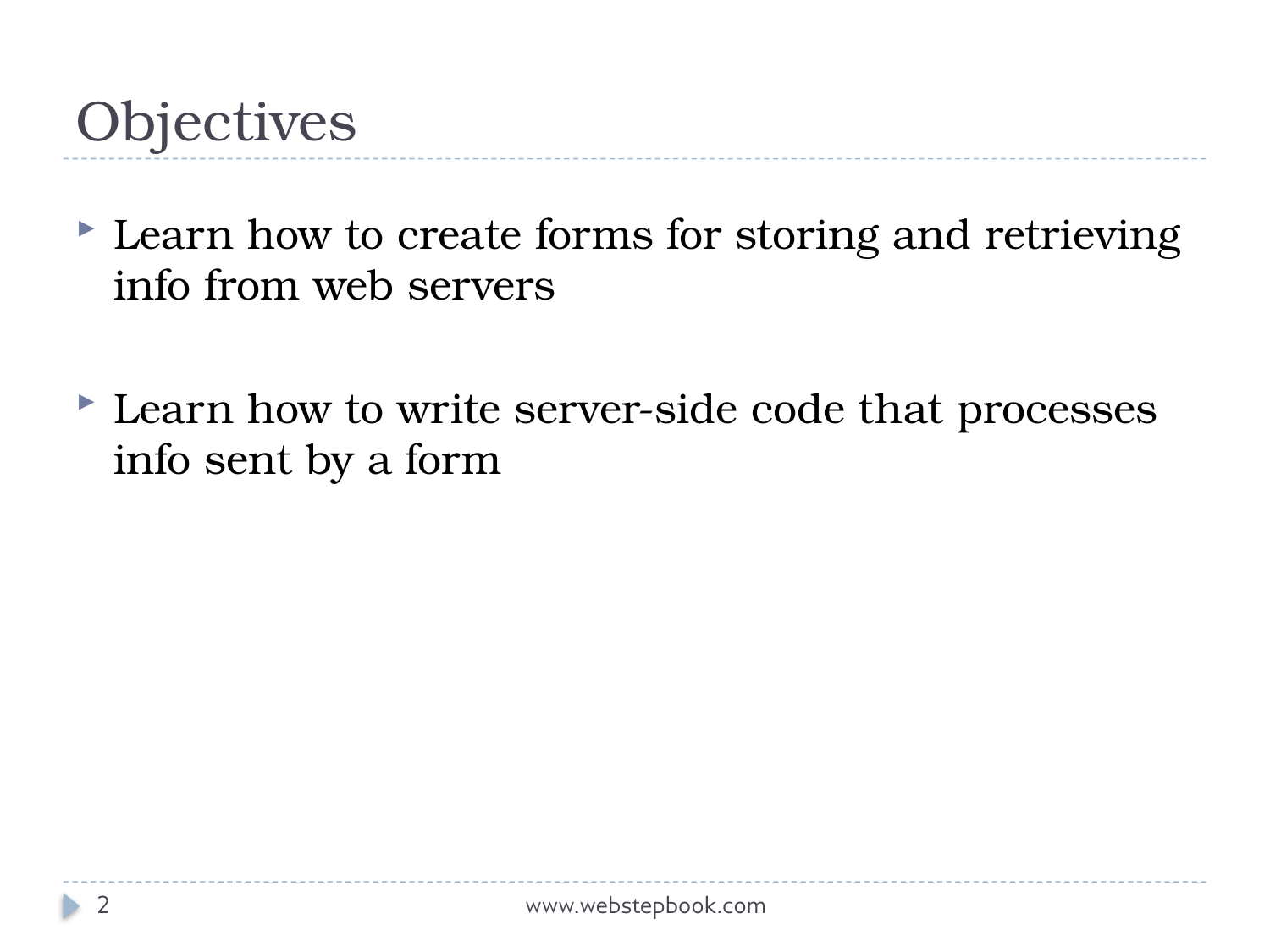

# Objectives
Learn how to create forms for storing and retrieving info from web servers

Learn how to write server-side code that processes info sent by a form
2
www.webstepbook.com